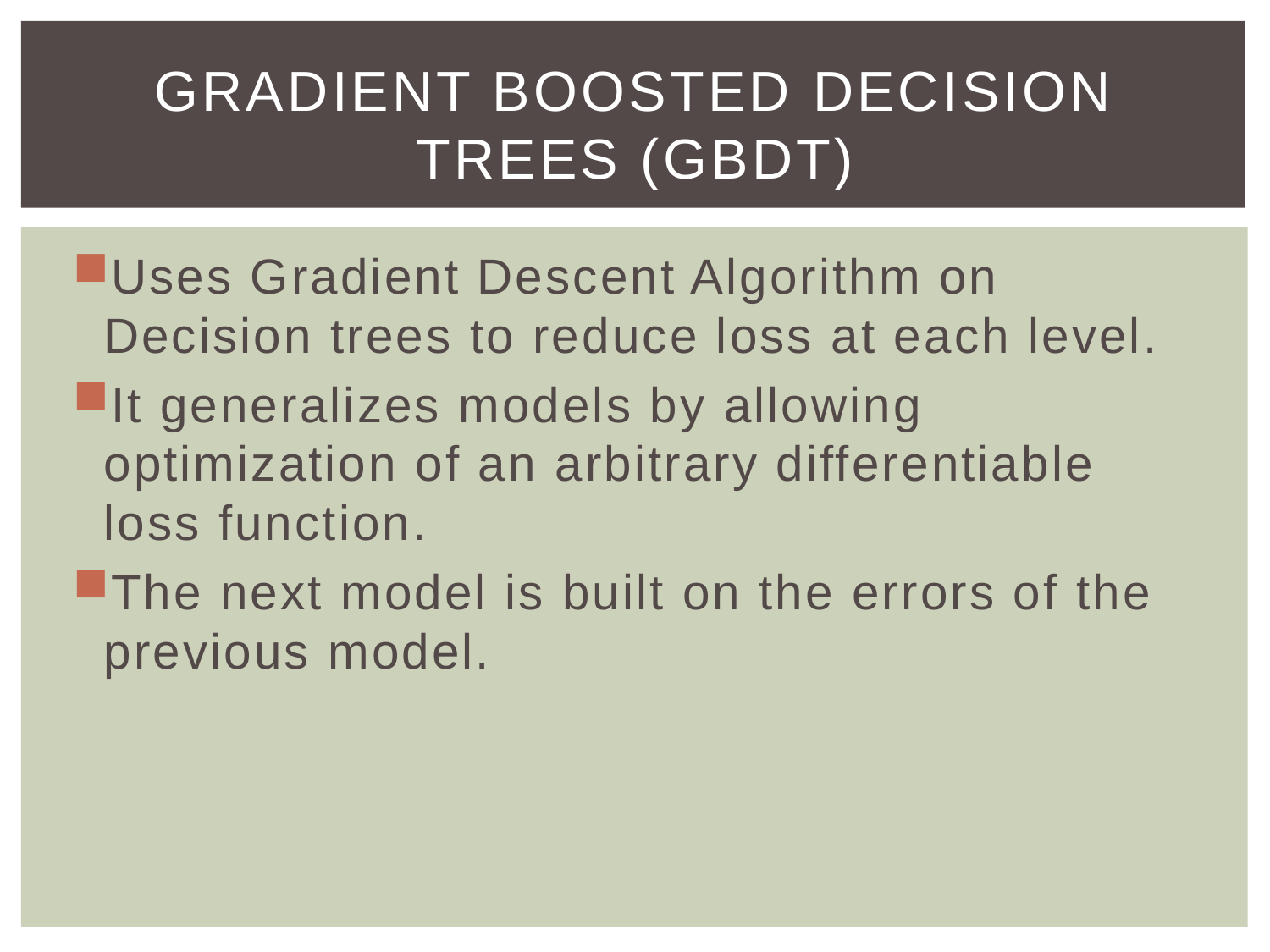

# Gradient Boosted Decision Trees (GBDT)
Uses Gradient Descent Algorithm on Decision trees to reduce loss at each level.
It generalizes models by allowing optimization of an arbitrary differentiable loss function.
The next model is built on the errors of the previous model.